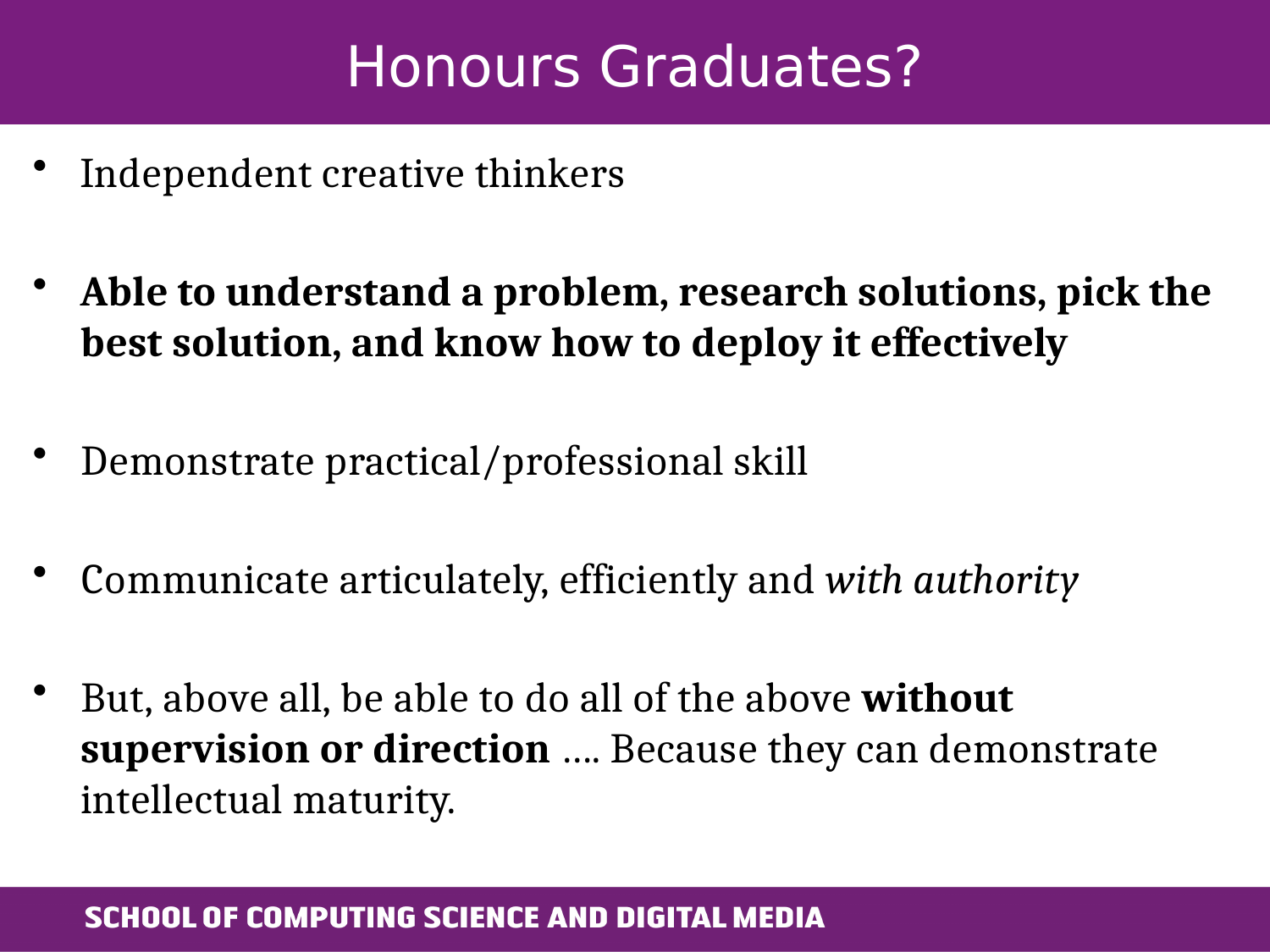

# Honours Graduates?
Independent creative thinkers

Able to understand a problem, research solutions, pick the best solution, and know how to deploy it effectively

Demonstrate practical/professional skill

Communicate articulately, efficiently and with authority

But, above all, be able to do all of the above without supervision or direction …. Because they can demonstrate intellectual maturity.